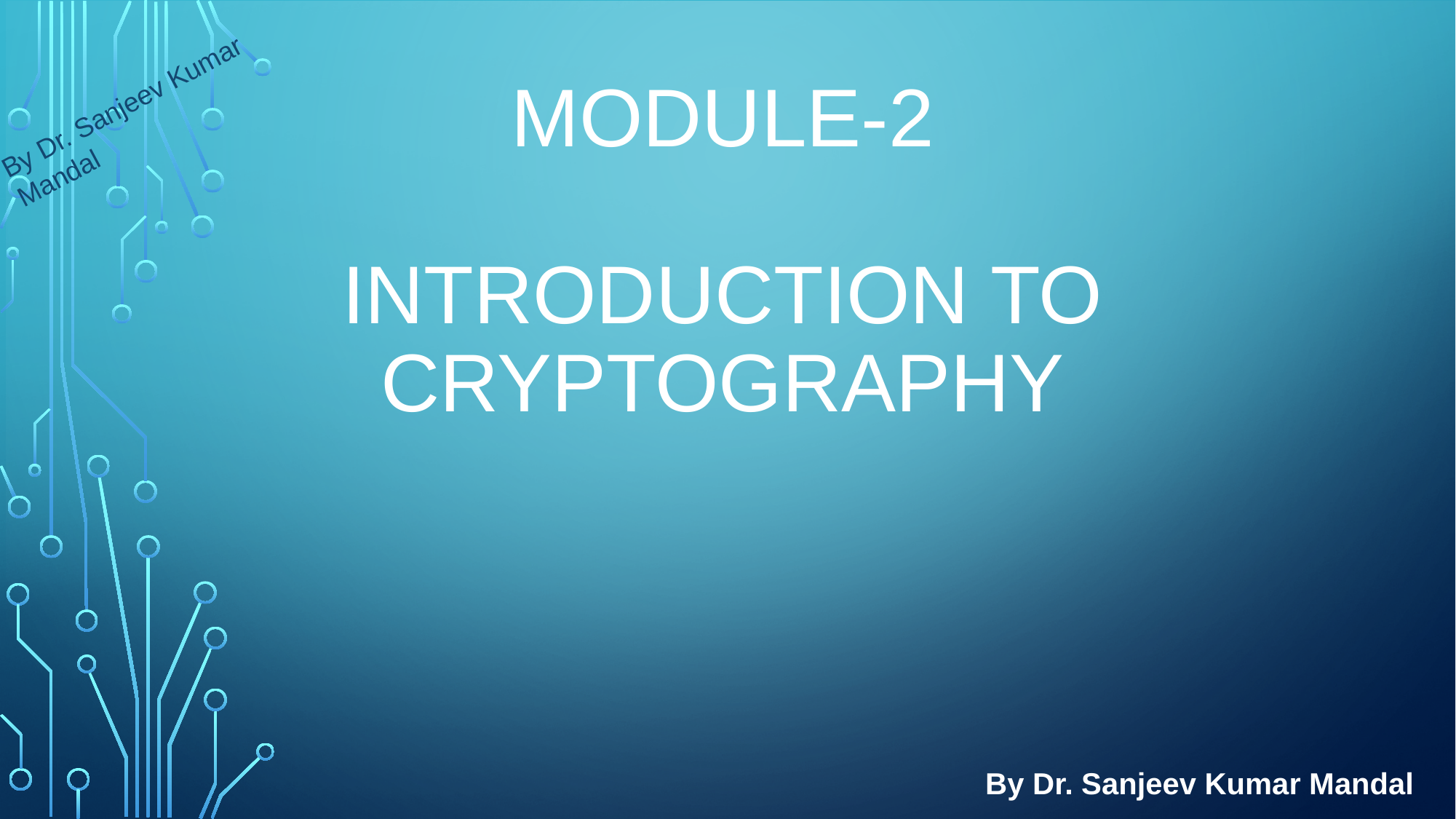

# Module-2 Introduction to cryptography
By Dr. Sanjeev Kumar Mandal